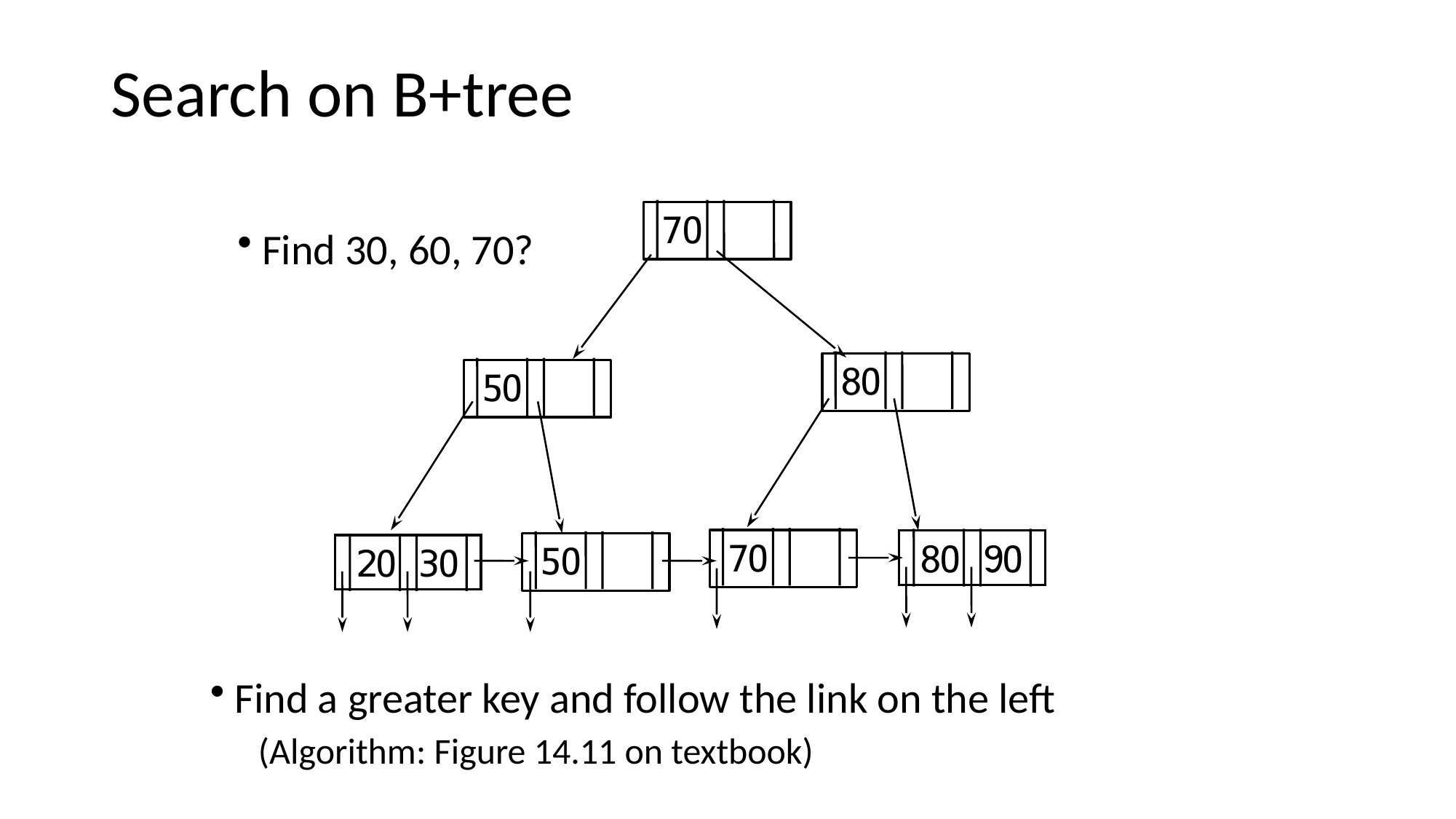

# Search on B+tree

70

 Find 30, 60, 70?

80

50

 80  90
70

50

 20  30

 Find a greater key and follow the link on the left
     (Algorithm: Figure 14.11 on textbook)